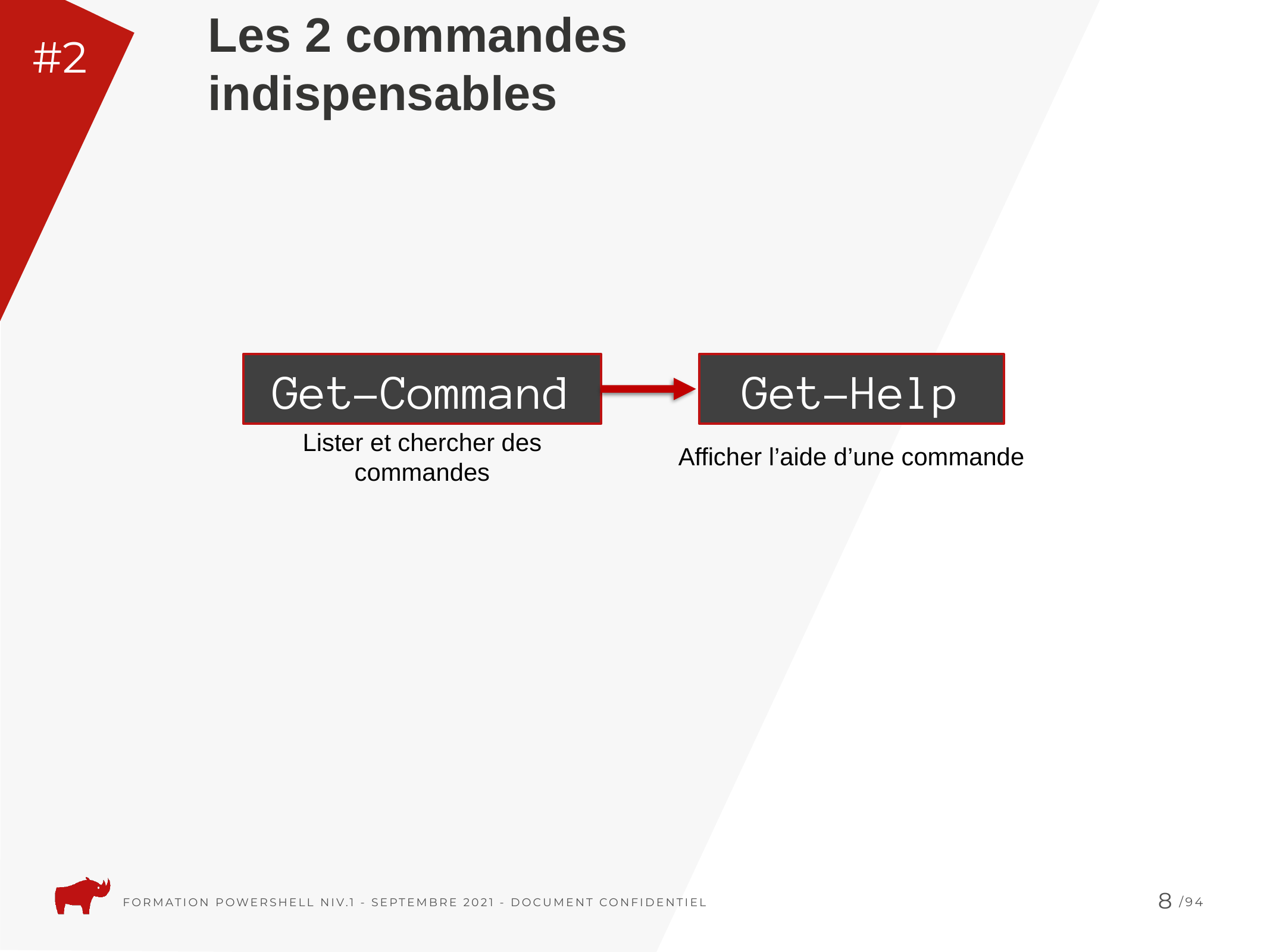

#2
Les 2 commandes indispensables
Get-Command
Get-Help
Lister et chercher des commandes
Afficher l’aide d’une commande
8